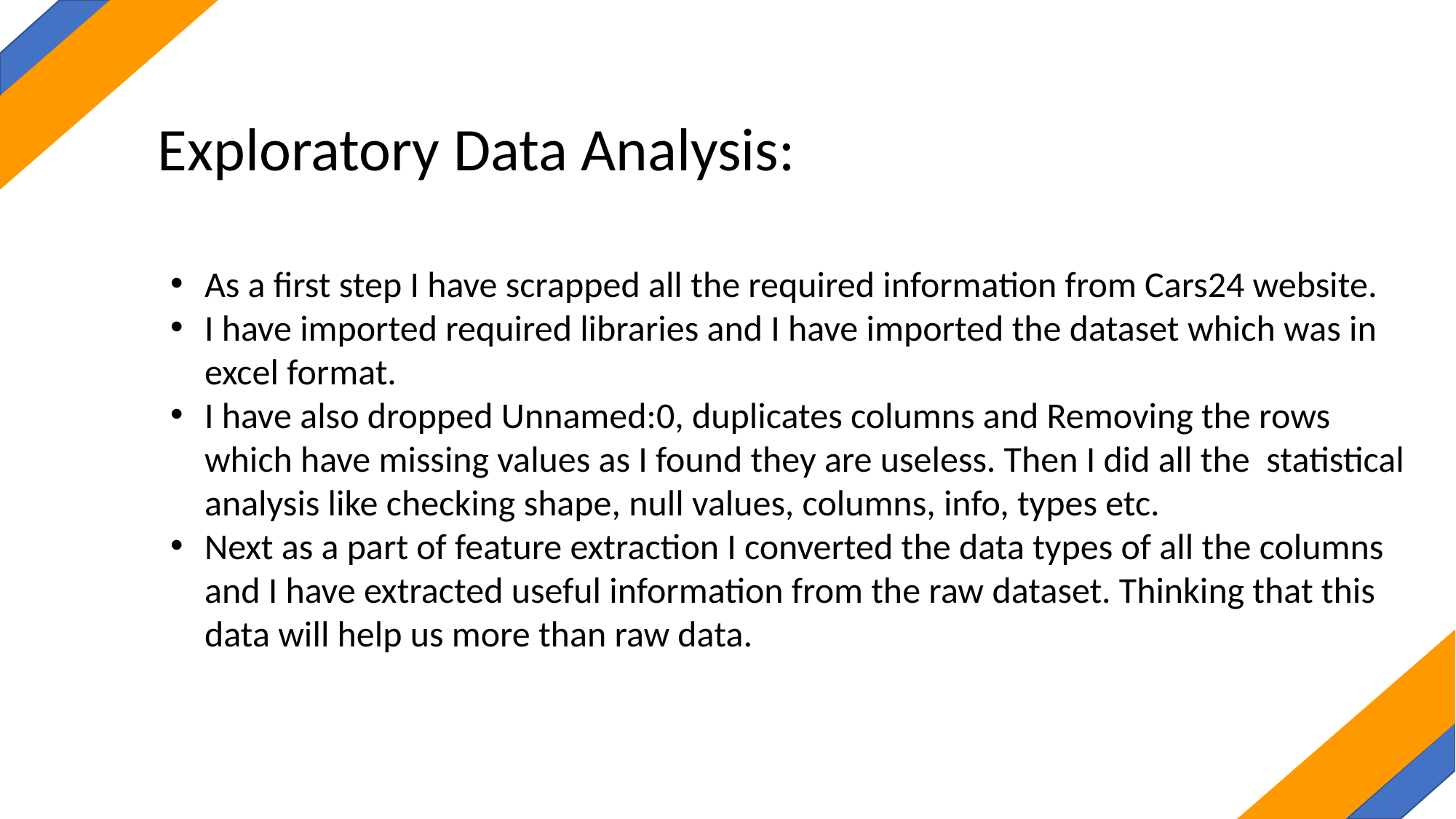

Exploratory Data Analysis:

As a first step I have scrapped all the required information from Cars24 website.
I have imported required libraries and I have imported the dataset which was in excel format.
I have also dropped Unnamed:0, duplicates columns and Removing the rows which have missing values as I found they are useless. Then I did all the  statistical analysis like checking shape, null values, columns, info, types etc.
Next as a part of feature extraction I converted the data types of all the columns and I have extracted useful information from the raw dataset. Thinking that this data will help us more than raw data.